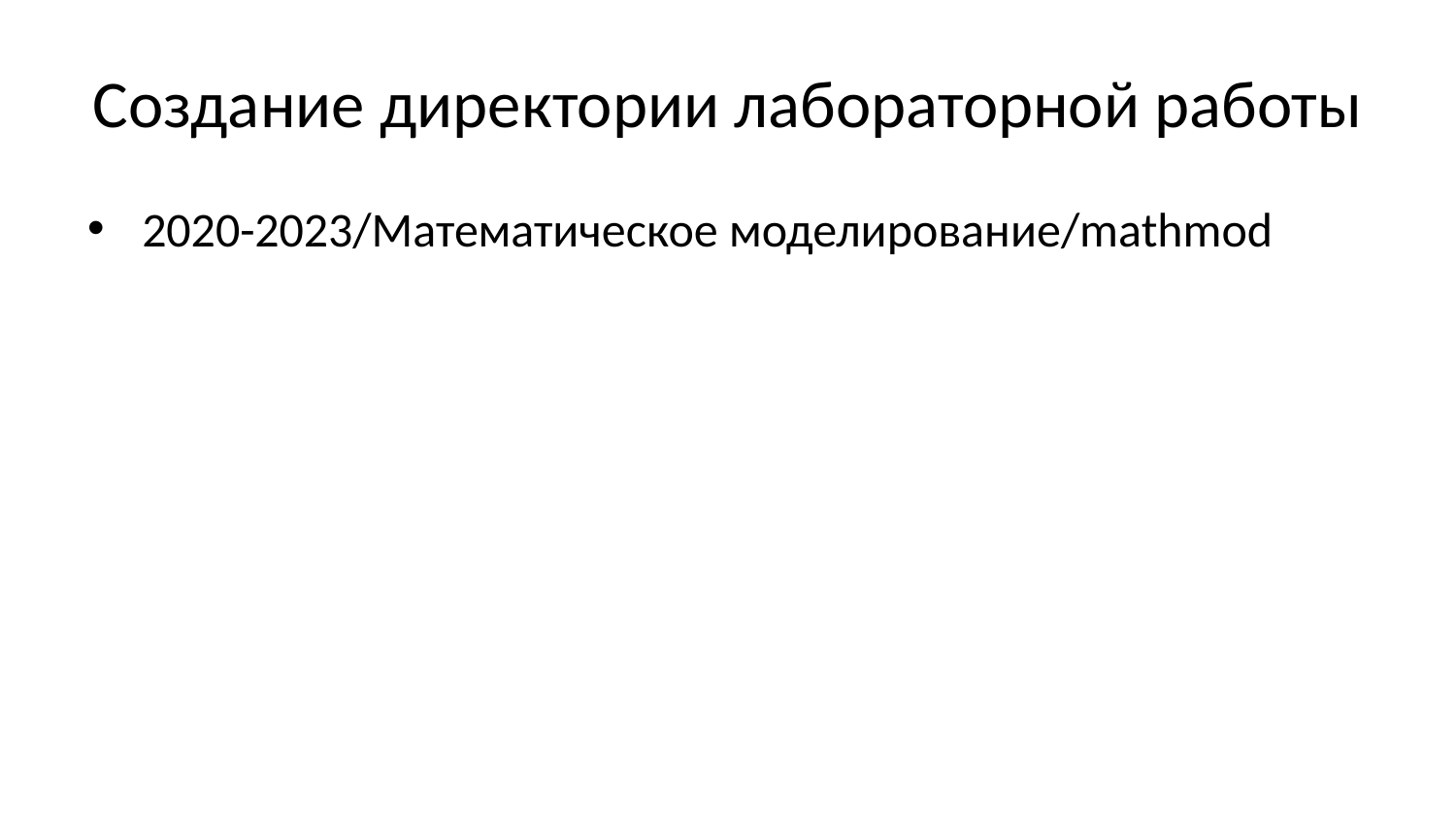

# Создание директории лабораторной работы
2020-2023/Математическое моделирование/mathmod